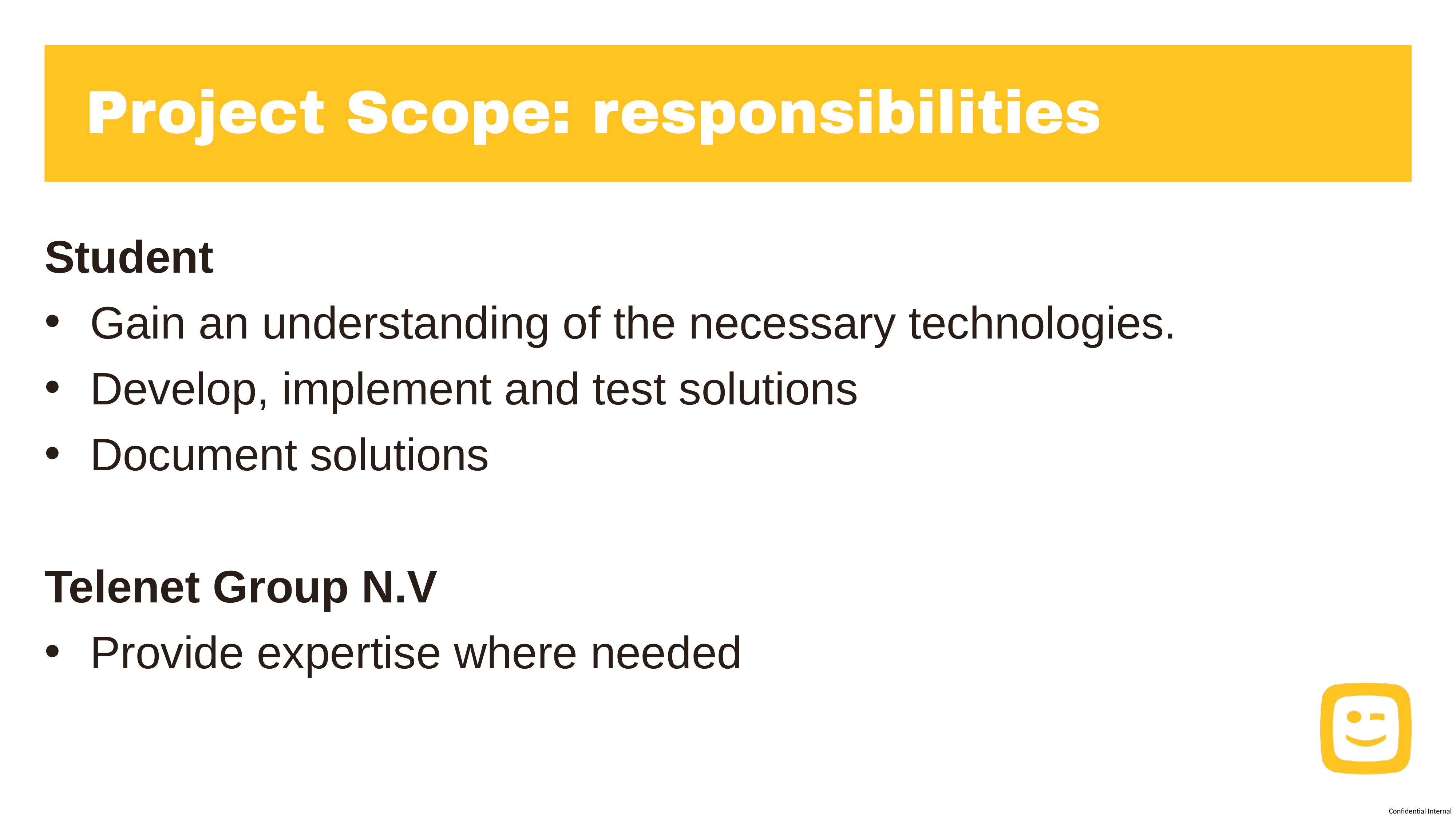

# Project Scope: responsibilities
Student
Gain an understanding of the necessary technologies.
Develop, implement and test solutions
Document solutions

Telenet Group N.V
Provide expertise where needed